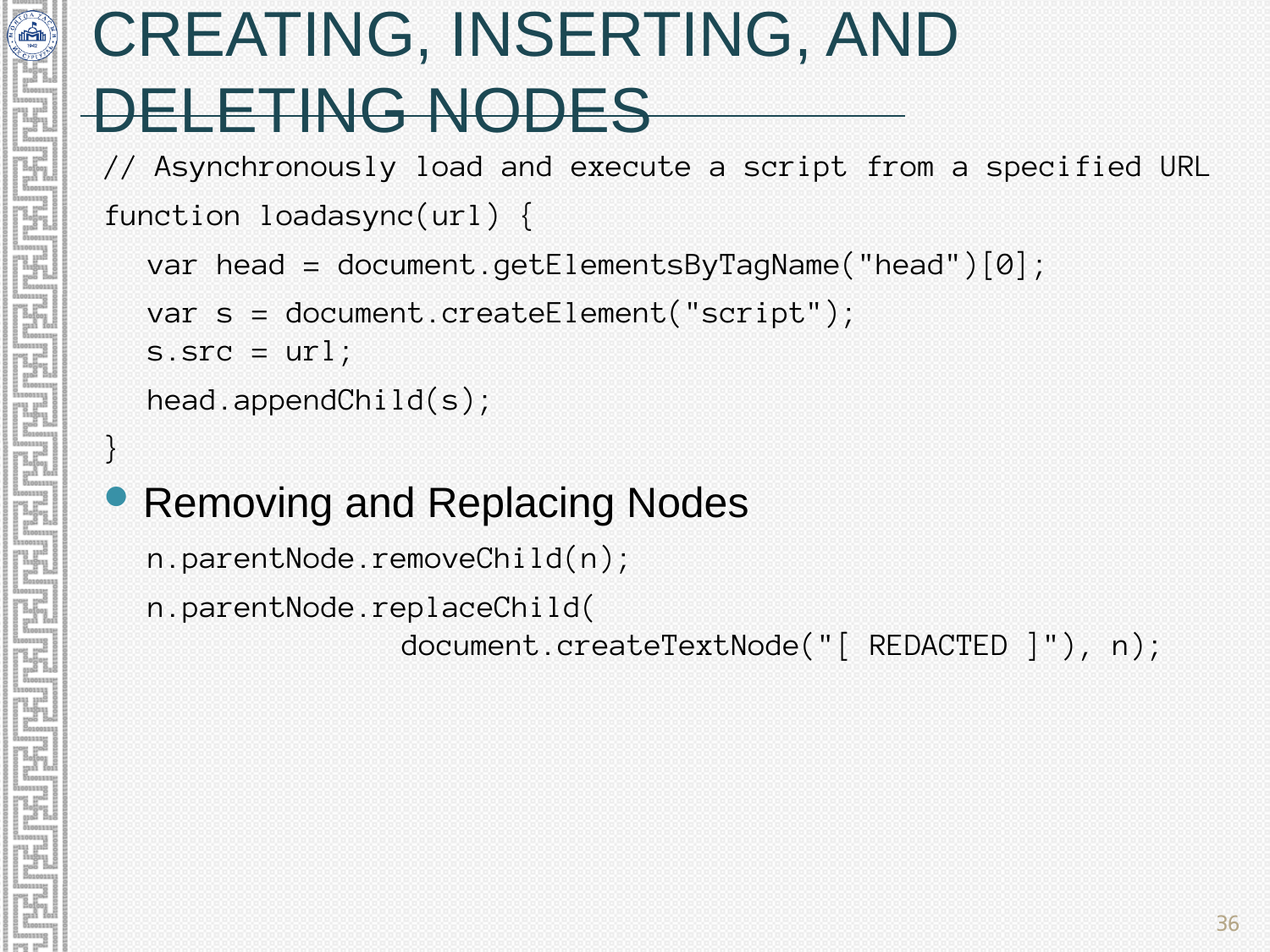

# Creating, Inserting, and Deleting Nodes
// Asynchronously load and execute a script from a specified URL
function loadasync(url) {
var head = document.getElementsByTagName("head")[0];
var s = document.createElement("script");
s.src = url;
head.appendChild(s);
}
Removing and Replacing Nodes
n.parentNode.removeChild(n);
n.parentNode.replaceChild(
		document.createTextNode("[ REDACTED ]"), n);
36